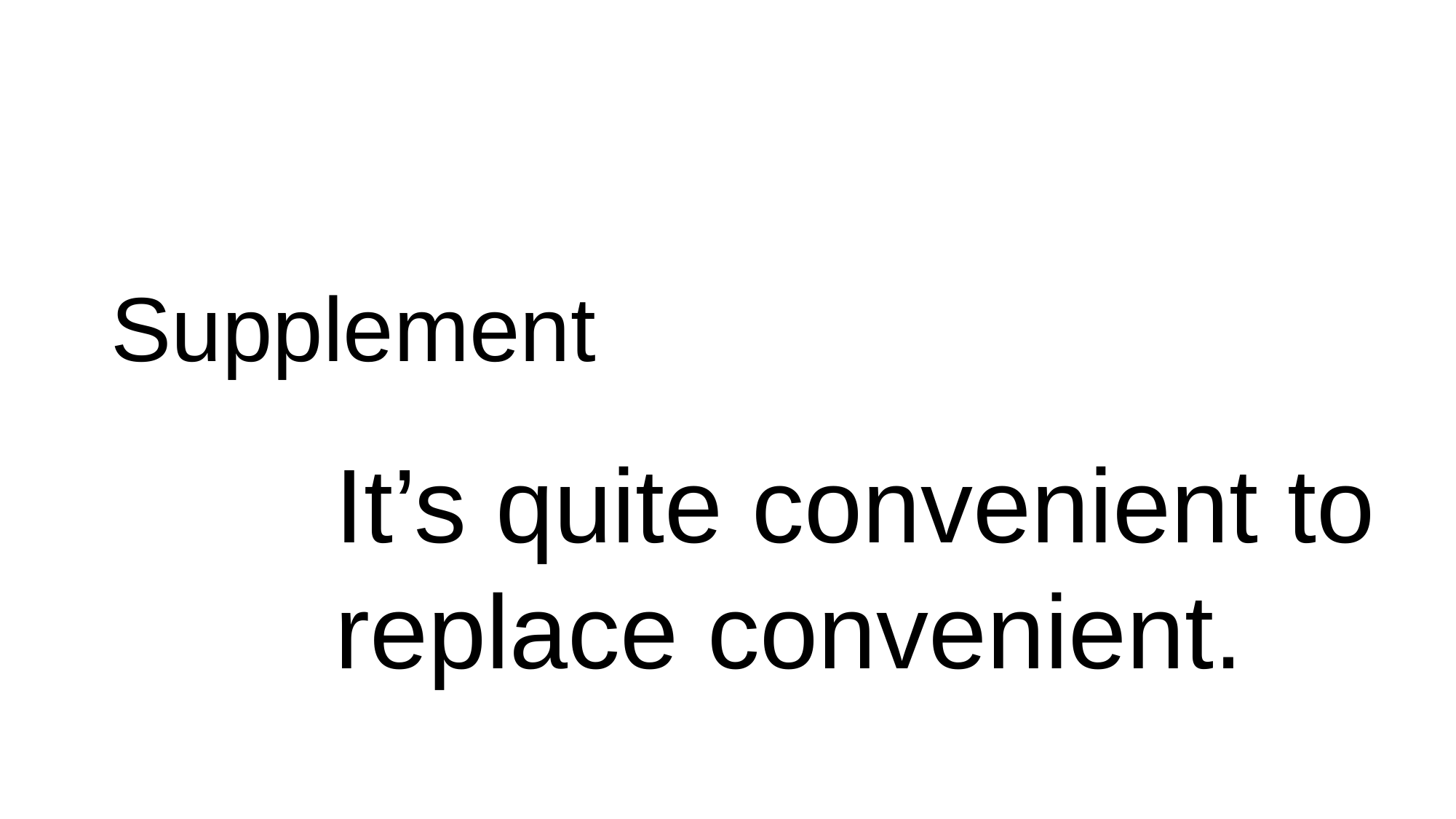

# Supplement
It’s quite convenient to replace convenient.